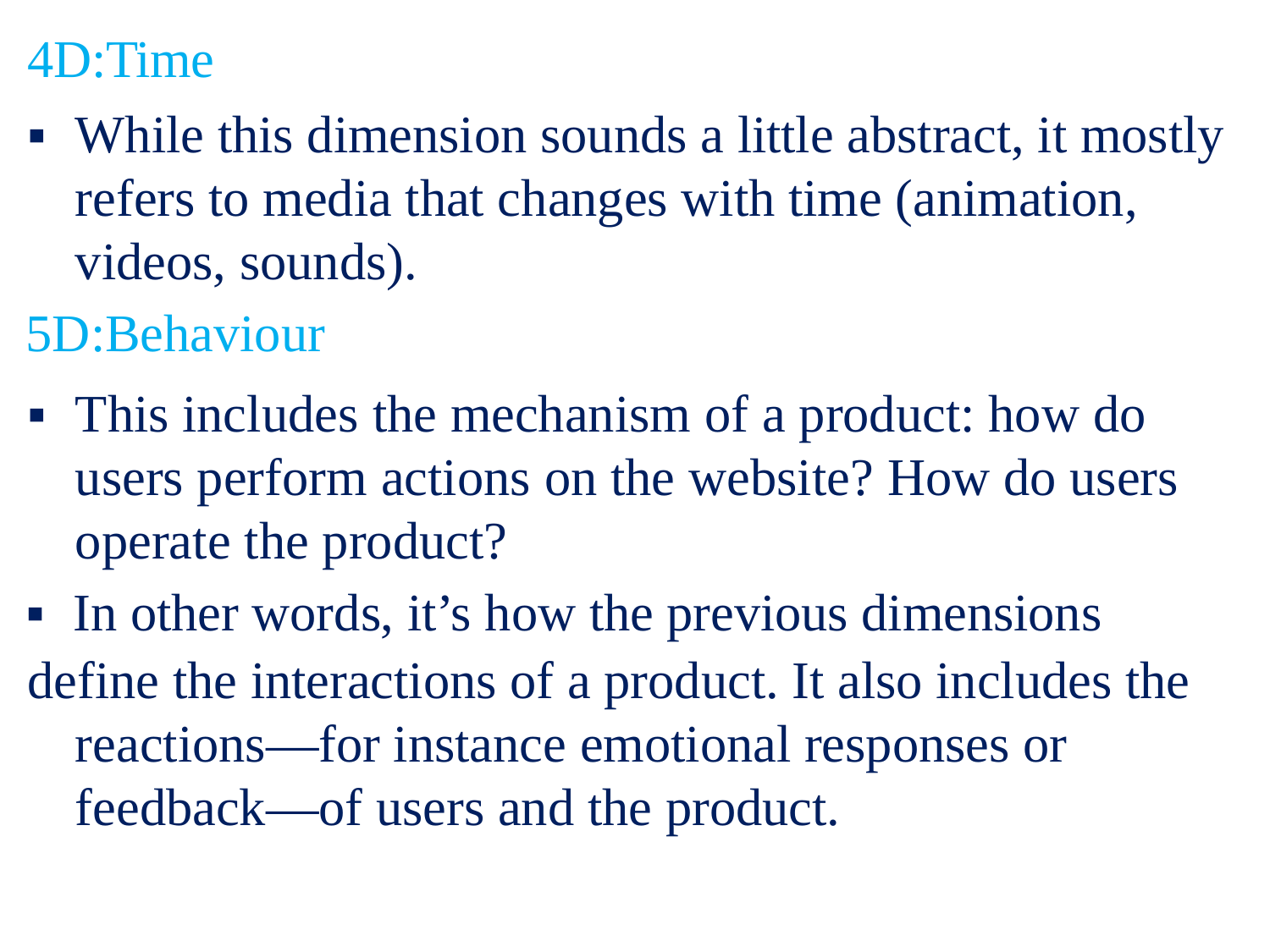

4D:Time
▪	While this dimension sounds a little abstract, it mostly refers to media that changes with time (animation, videos, sounds).
5D:Behaviour
▪	This includes the mechanism of a product: how do users perform actions on the website? How do users operate the product?
▪ In other words, it’s how the previous dimensions
define the interactions of a product. It also includes the reactions—for instance emotional responses or feedback—of users and the product.